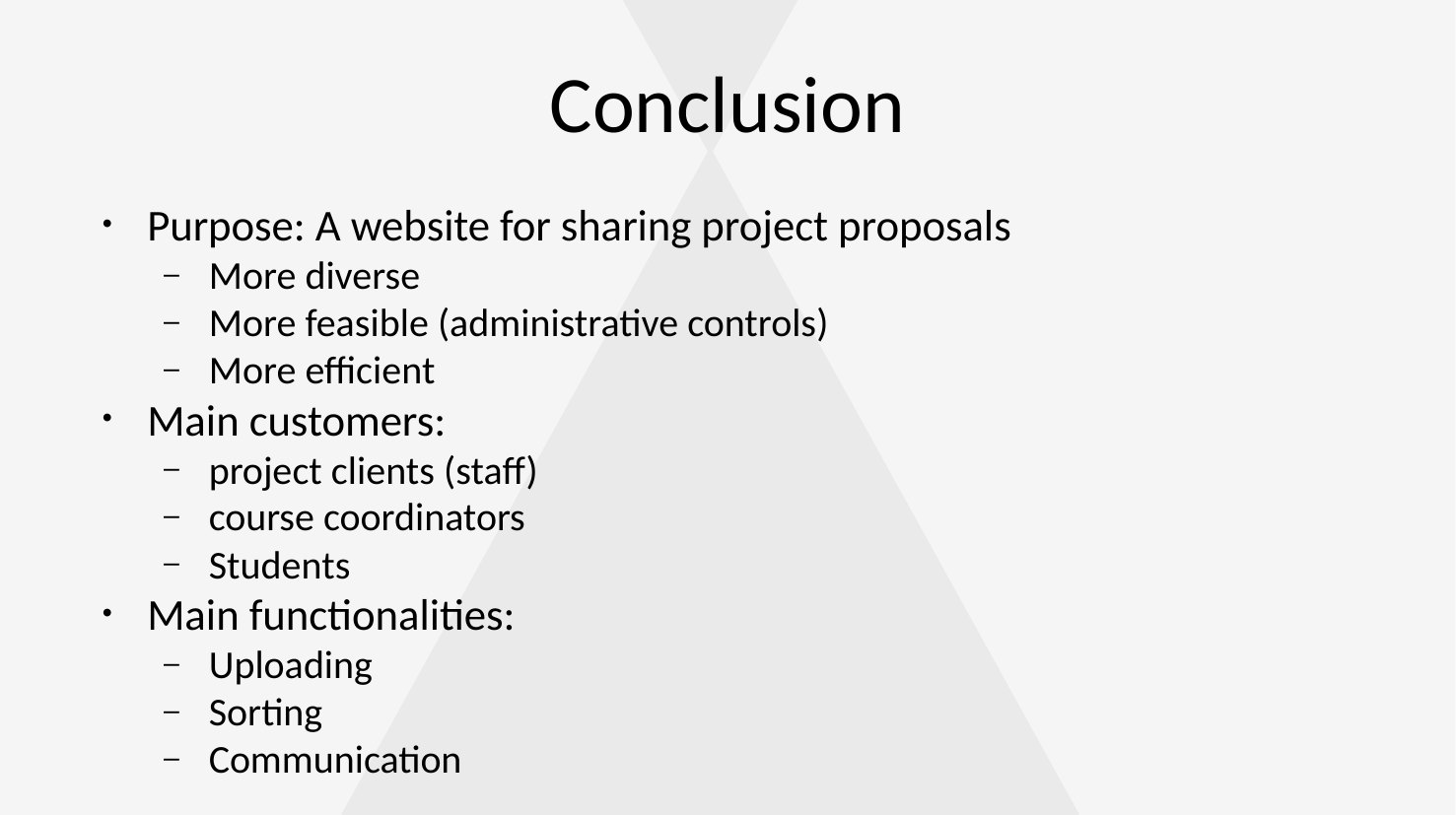

# Conclusion
Purpose: A website for sharing project proposals
More diverse
More feasible (administrative controls)
More efficient
Main customers:
project clients (staff)
course coordinators
Students
Main functionalities:
Uploading
Sorting
Communication